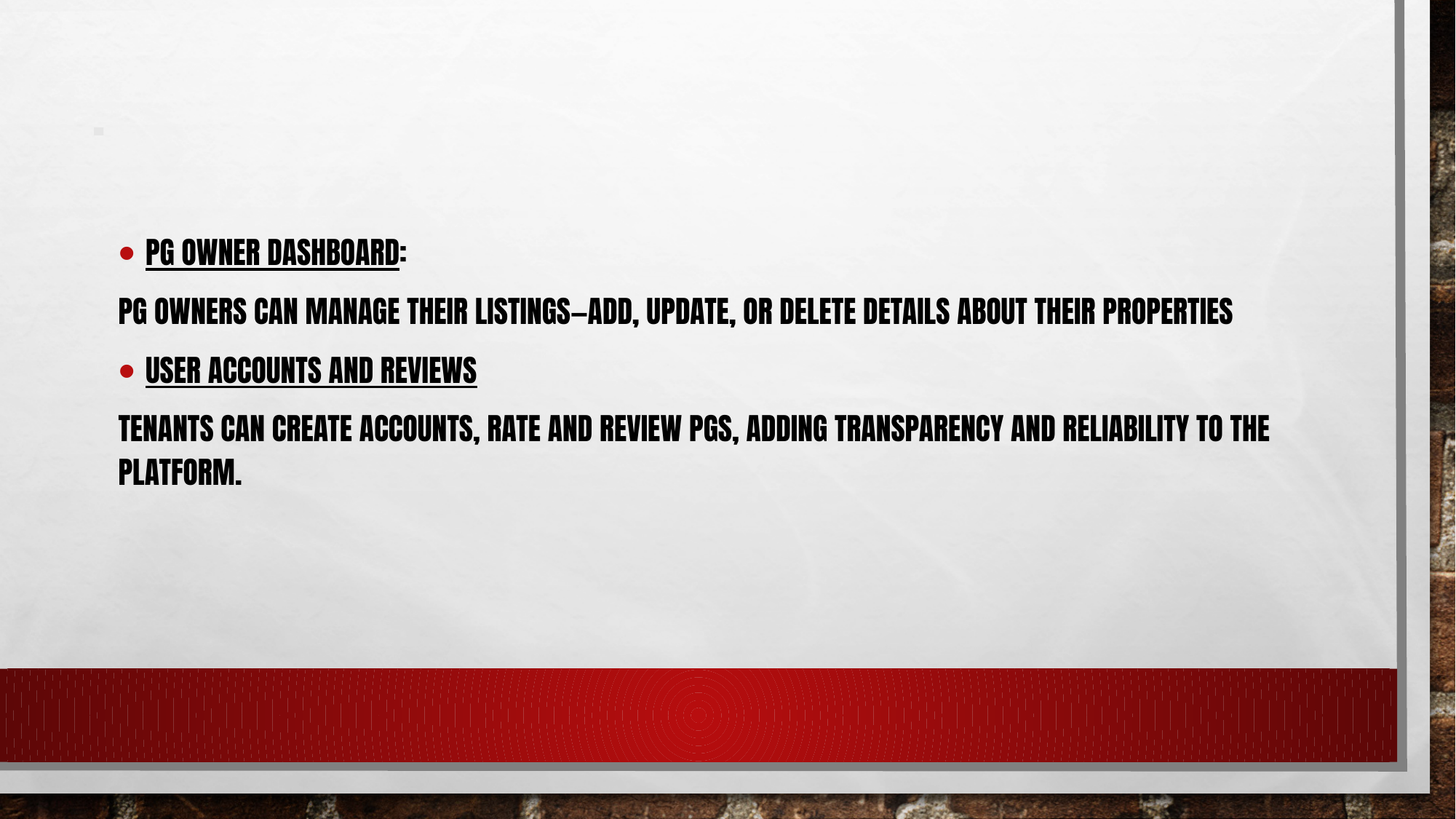

# .
PG Owner Dashboard:
PG owners can manage their listings—add, update, or delete details about their properties
User Accounts and Reviews
Tenants can create accounts, rate and review PGs, adding transparency and reliability to the platform.